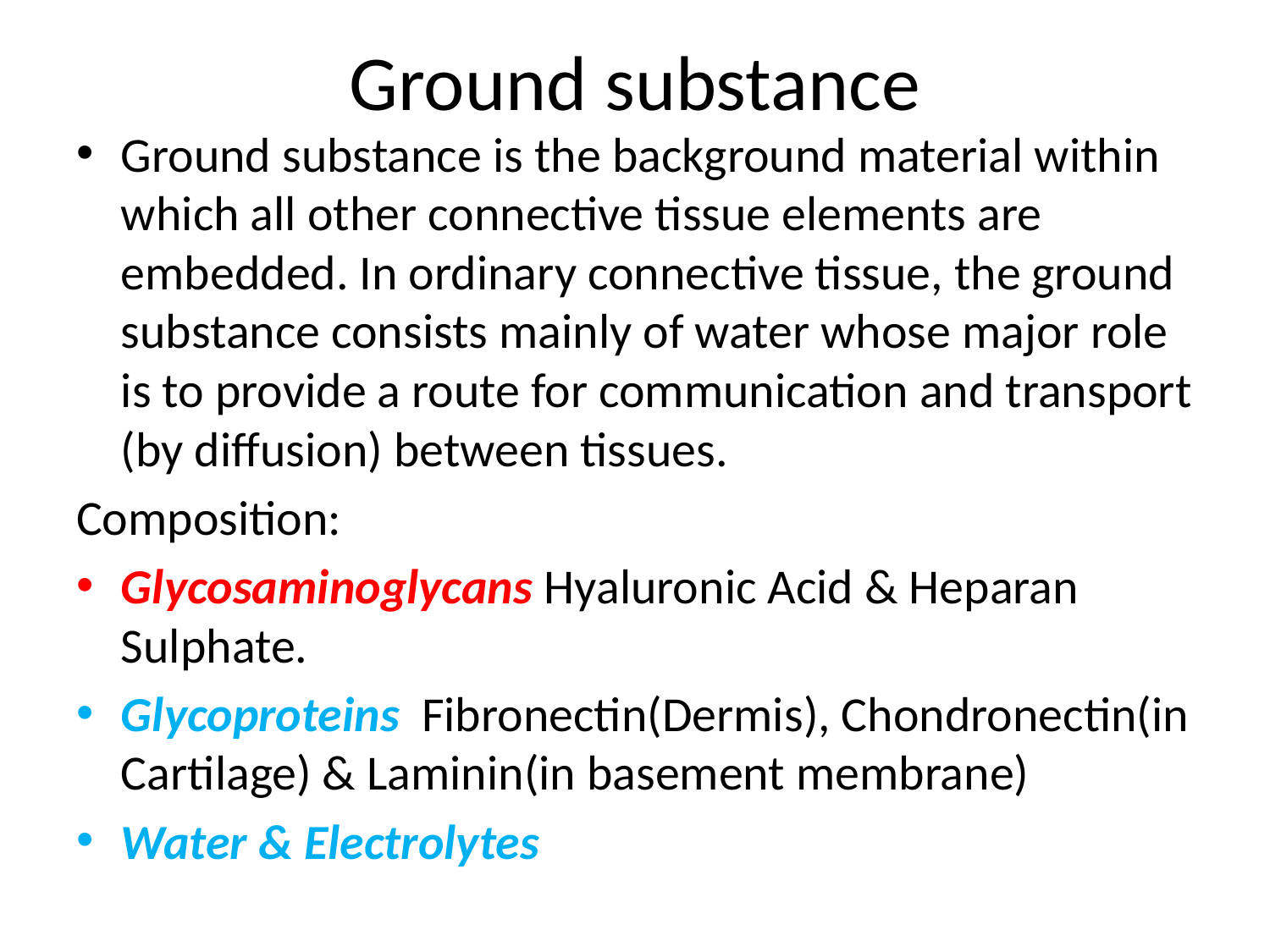

# Ground substance
Ground substance is the background material within which all other connective tissue elements are embedded. In ordinary connective tissue, the ground substance consists mainly of water whose major role is to provide a route for communication and transport (by diffusion) between tissues.
Composition:
Glycosaminoglycans Hyaluronic Acid & Heparan Sulphate.
Glycoproteins  Fibronectin(Dermis), Chondronectin(in Cartilage) & Laminin(in basement membrane)
Water & Electrolytes